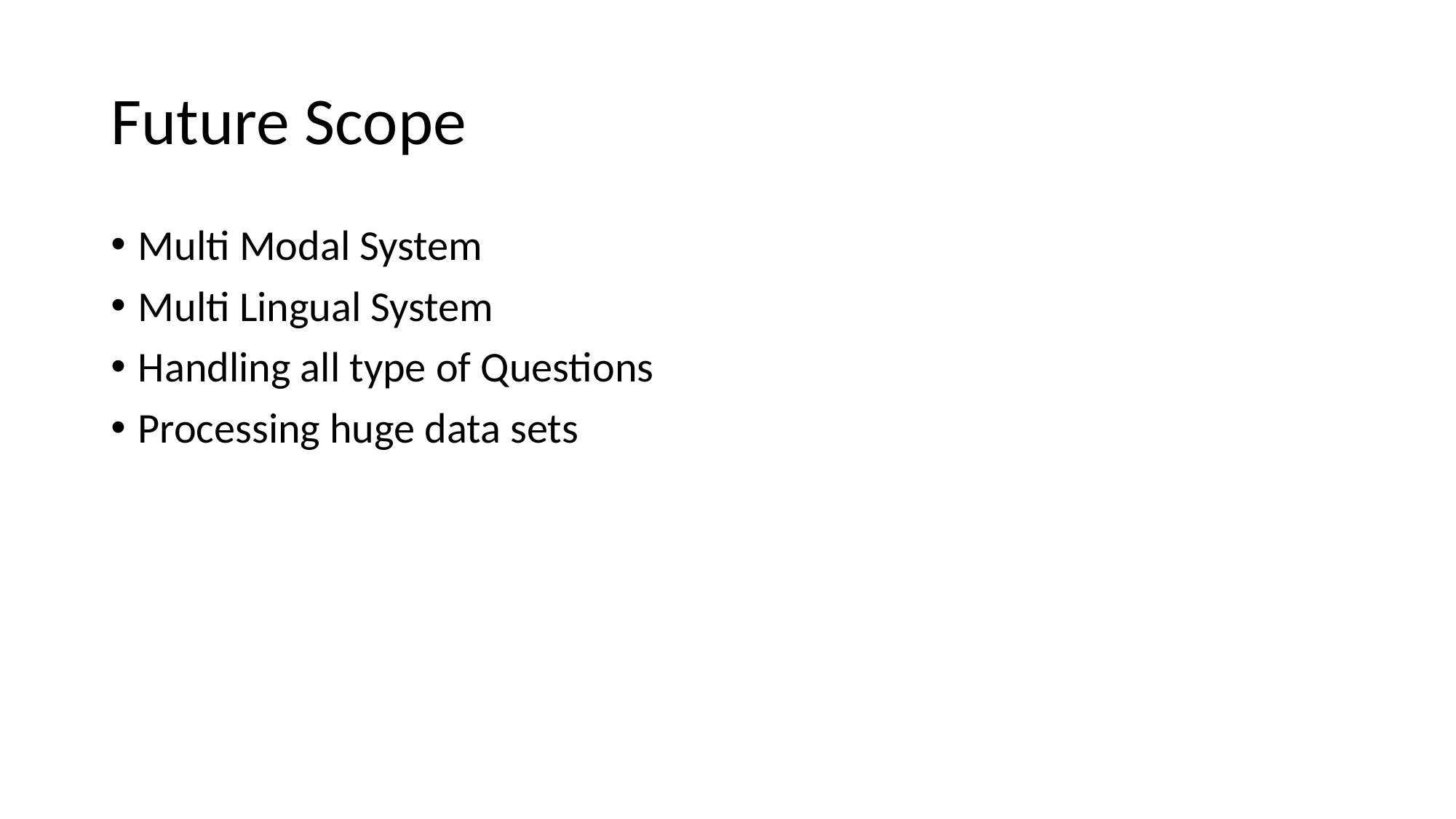

# Future Scope
Multi Modal System
Multi Lingual System
Handling all type of Questions
Processing huge data sets